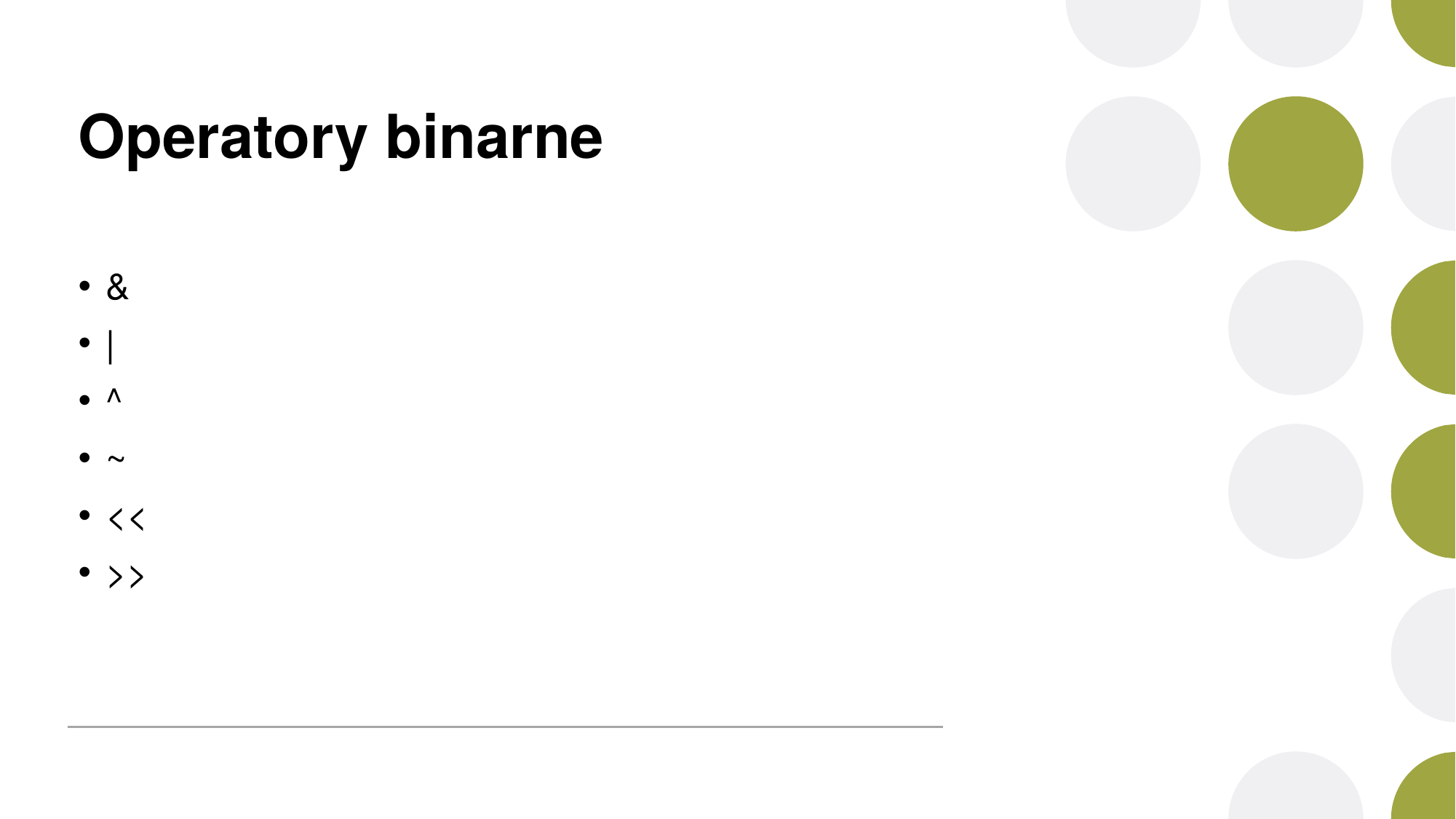

# Operatory binarne
&
|
^
~
<<
>>